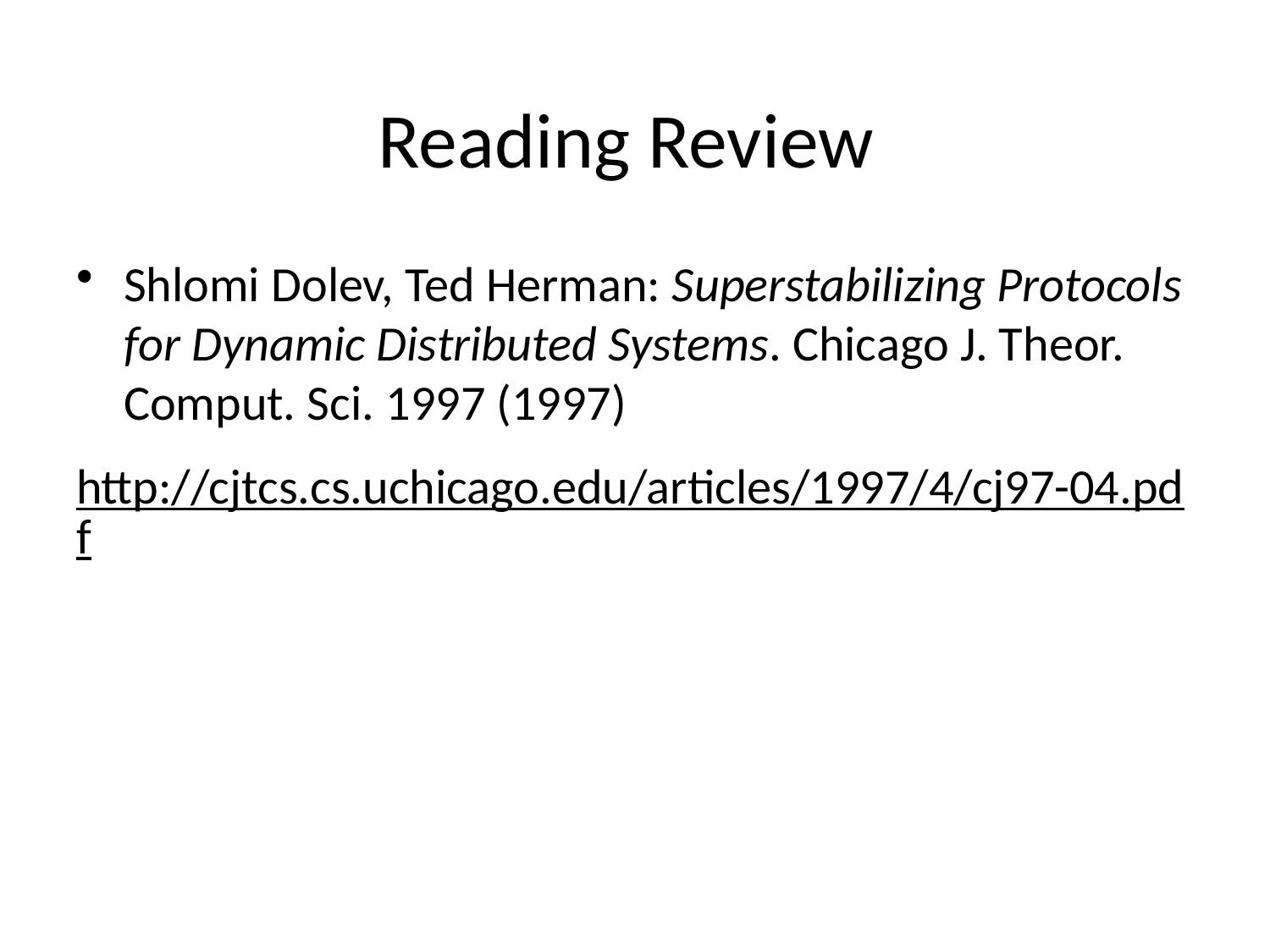

# Reading Review
Shlomi Dolev, Ted Herman: Superstabilizing Protocols for Dynamic Distributed Systems. Chicago J. Theor. Comput. Sci. 1997 (1997)
http://cjtcs.cs.uchicago.edu/articles/1997/4/cj97-04.pdf